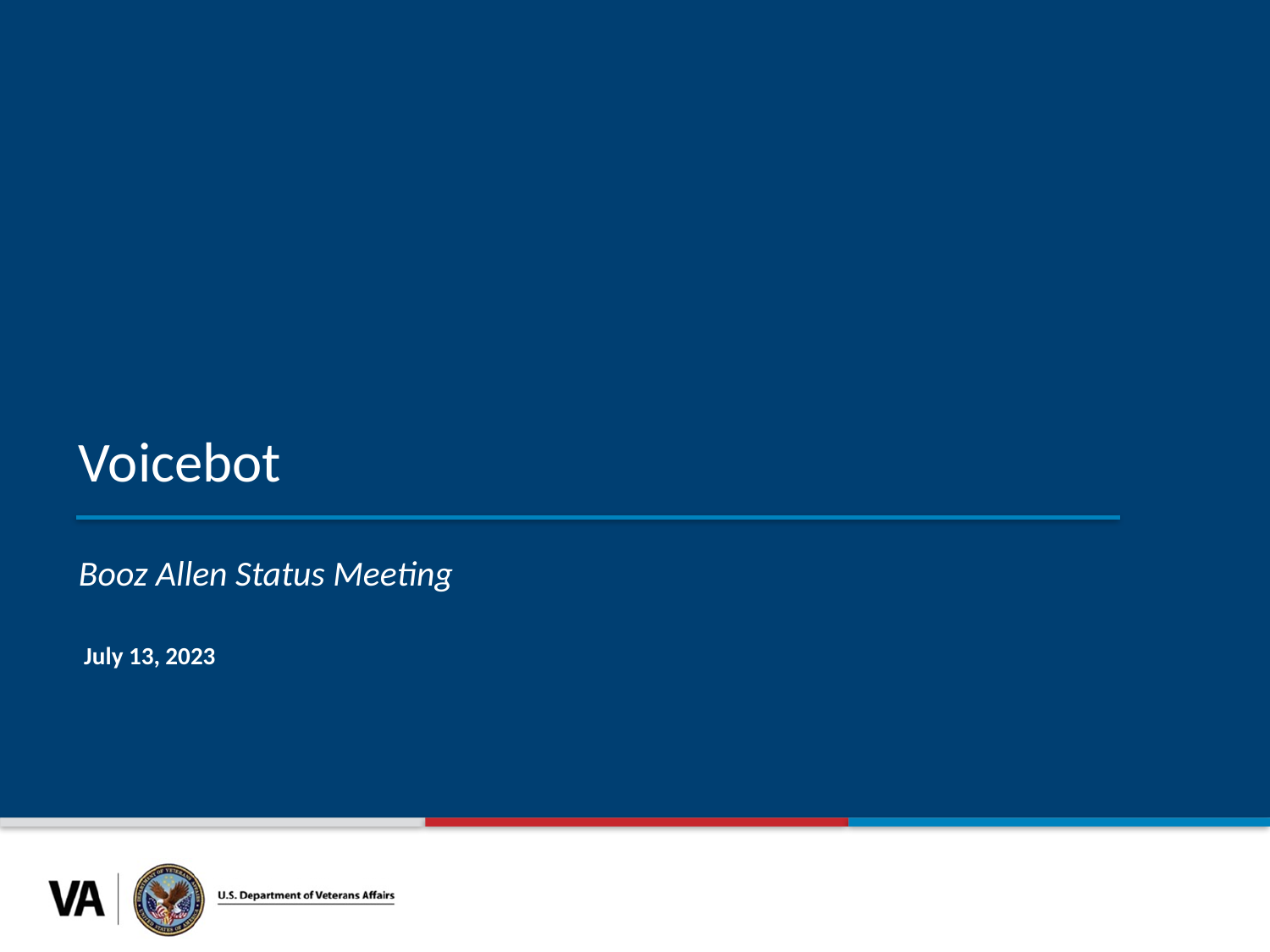

Voicebot
Booz Allen Status Meeting
July 13, 2023